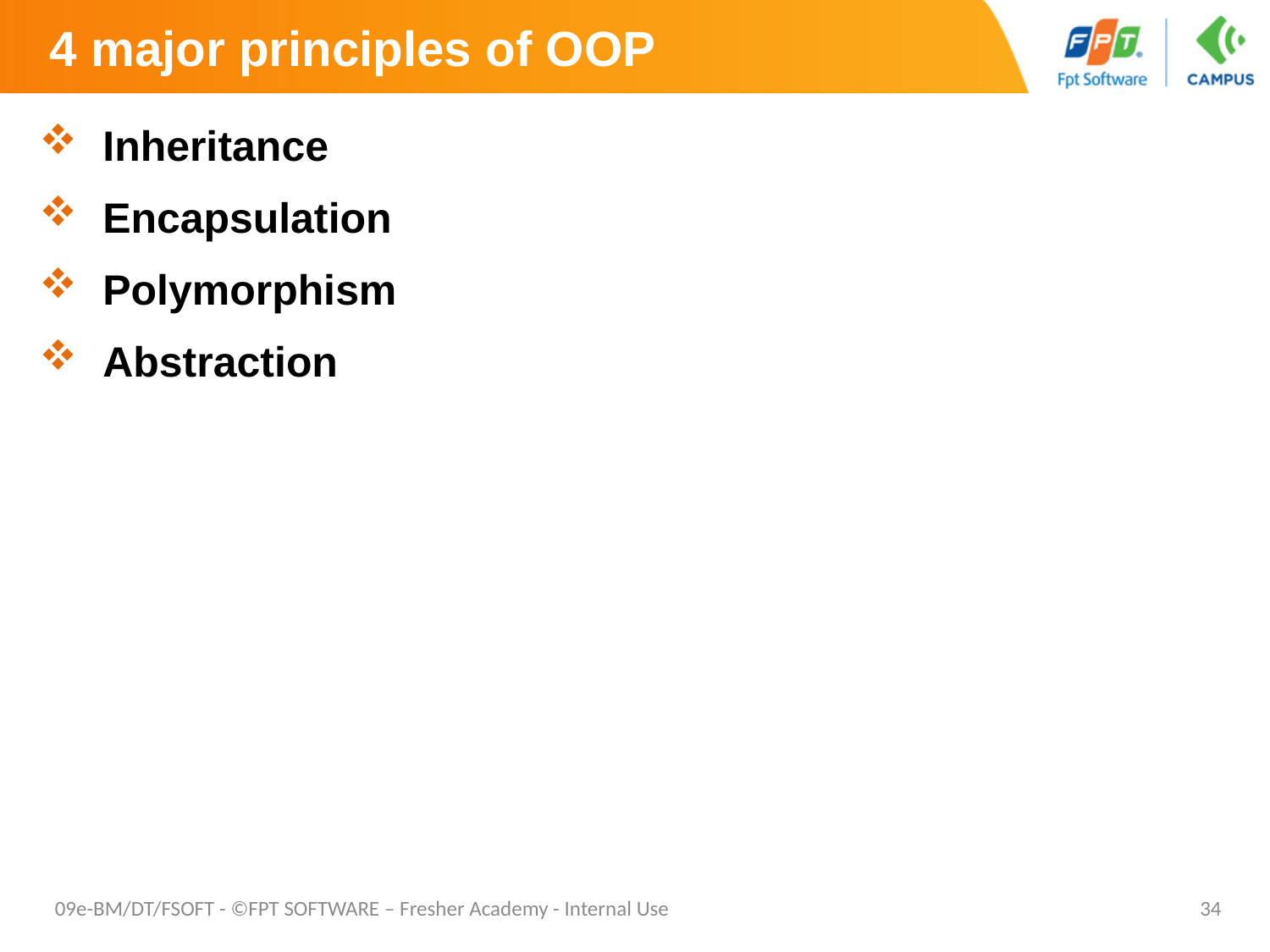

# 4 major principles of OOP
Inheritance
Encapsulation
Polymorphism
Abstraction

09e-BM/DT/FSOFT - ©FPT SOFTWARE – Fresher Academy - Internal Use
34